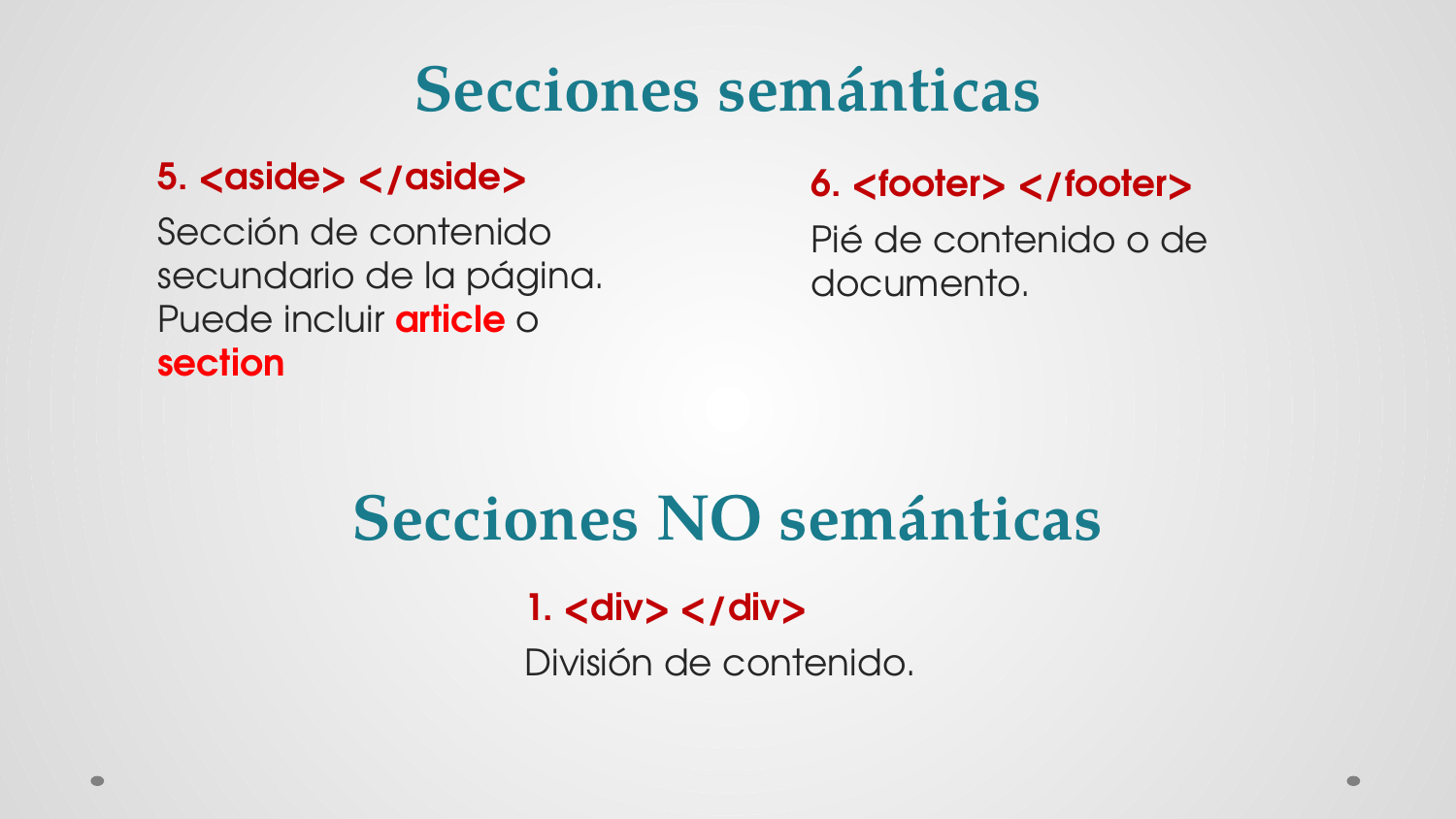

Secciones semánticas
5. <aside> </aside>
Sección de contenido secundario de la página. Puede incluir article o section
6. <footer> </footer>
Pié de contenido o de documento.
Secciones NO semánticas
1. <div> </div>
División de contenido.